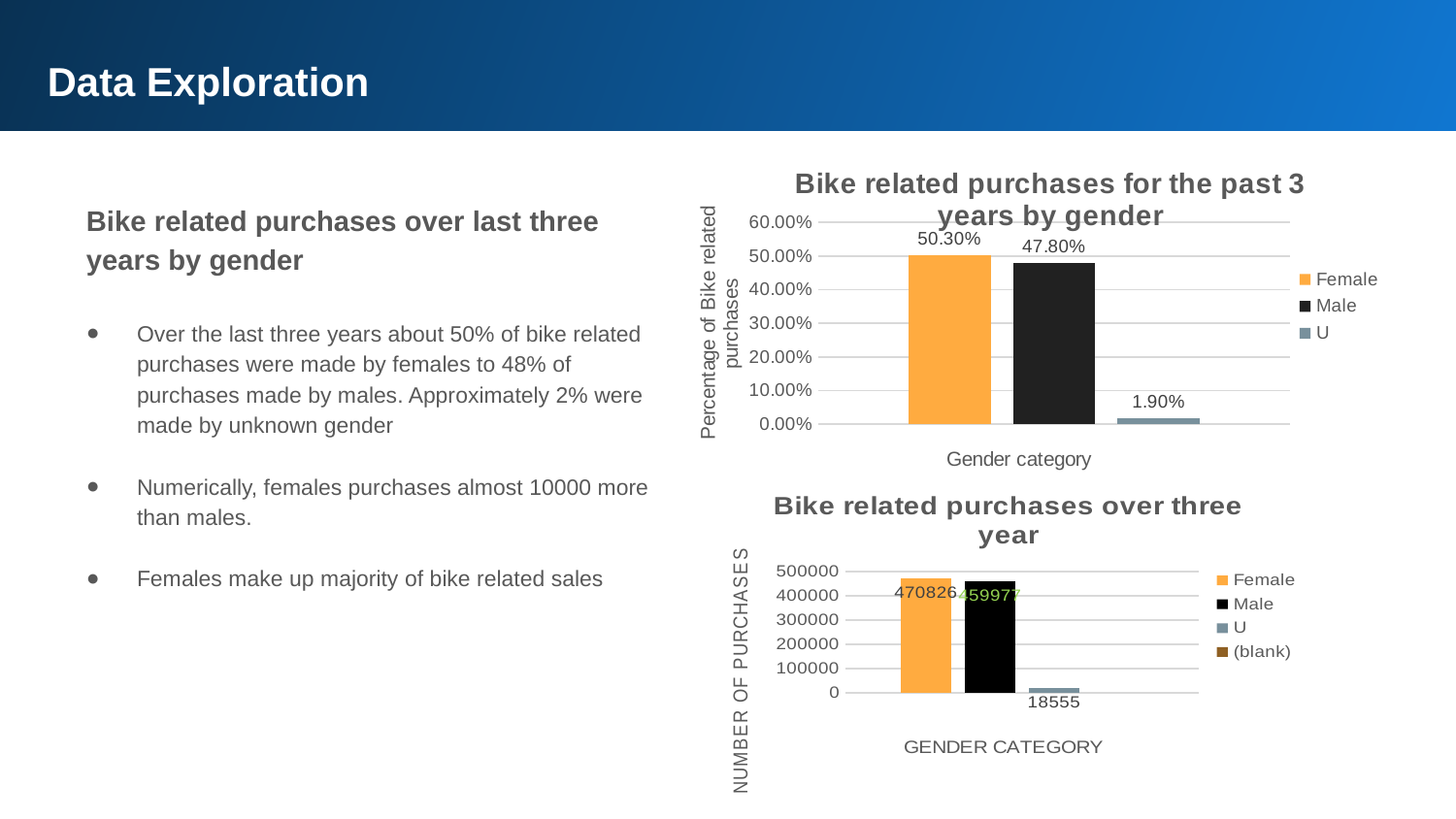

Data Exploration

### Chart: Bike related purchases for the past 3 years by gender

| Category | Female | Male | U |
|---|---|---|---|
| Total | 0.5029607281652689 | 0.47802720392718345 | 0.019012067907547555 |

Bike related purchases over last three years by gender

Over the last three years about 50% of bike related purchases were made by females to 48% of purchases made by males. Approximately 2% were made by unknown gender

Numerically, females purchases almost 10000 more than males.

Females make up majority of bike related sales

### Chart: Bike related purchases over three year

| Category | Female | Male | U | (blank) |
|---|---|---|---|---|
| Total | 470826.0 | 459977.0 | 18555.0 | None |